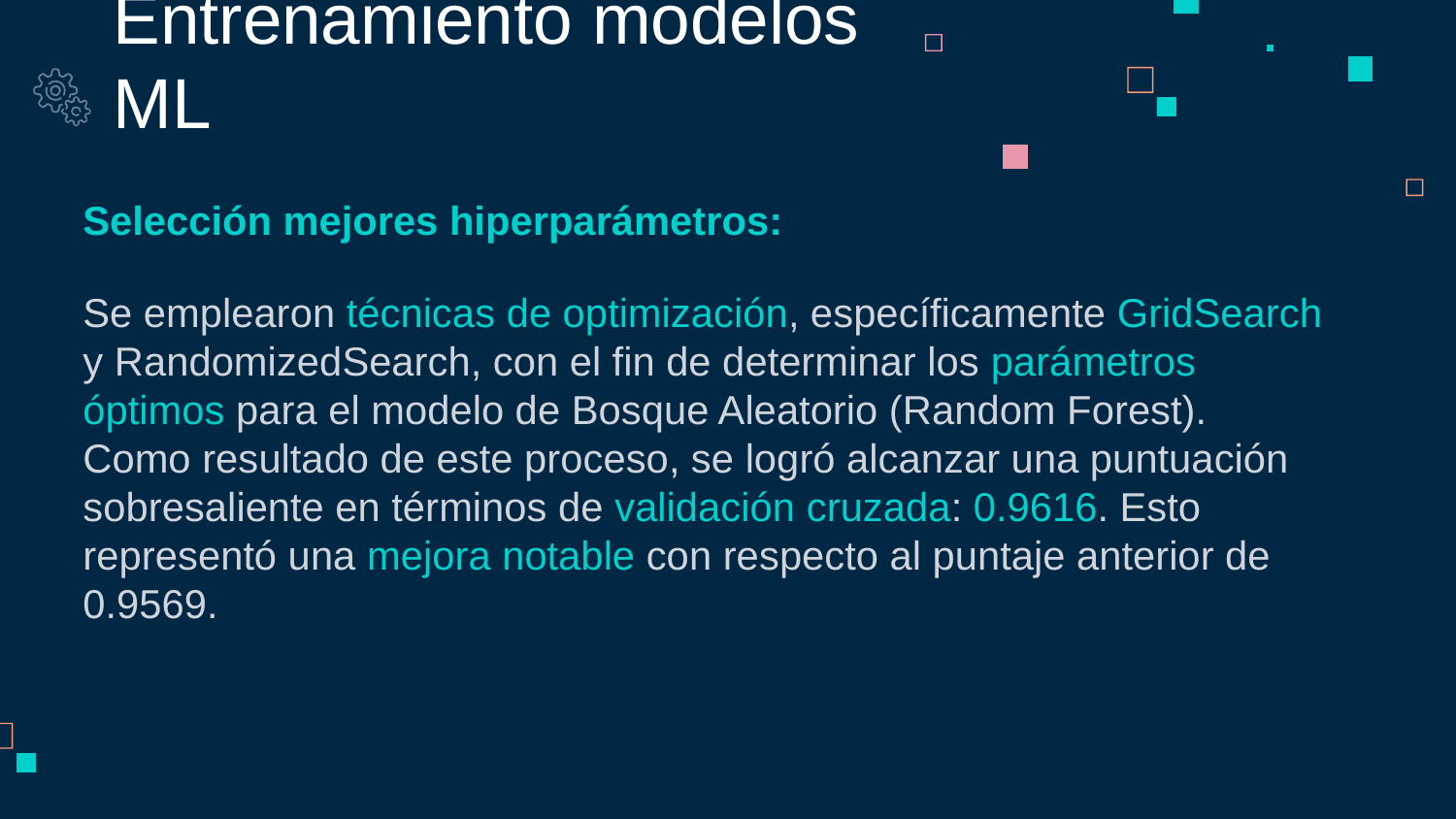

# Entrenamiento modelos ML

Selección mejores hiperparámetros:

Se emplearon técnicas de optimización, específicamente GridSearch y RandomizedSearch, con el fin de determinar los parámetros óptimos para el modelo de Bosque Aleatorio (Random Forest).
Como resultado de este proceso, se logró alcanzar una puntuación sobresaliente en términos de validación cruzada: 0.9616. Esto representó una mejora notable con respecto al puntaje anterior de 0.9569.